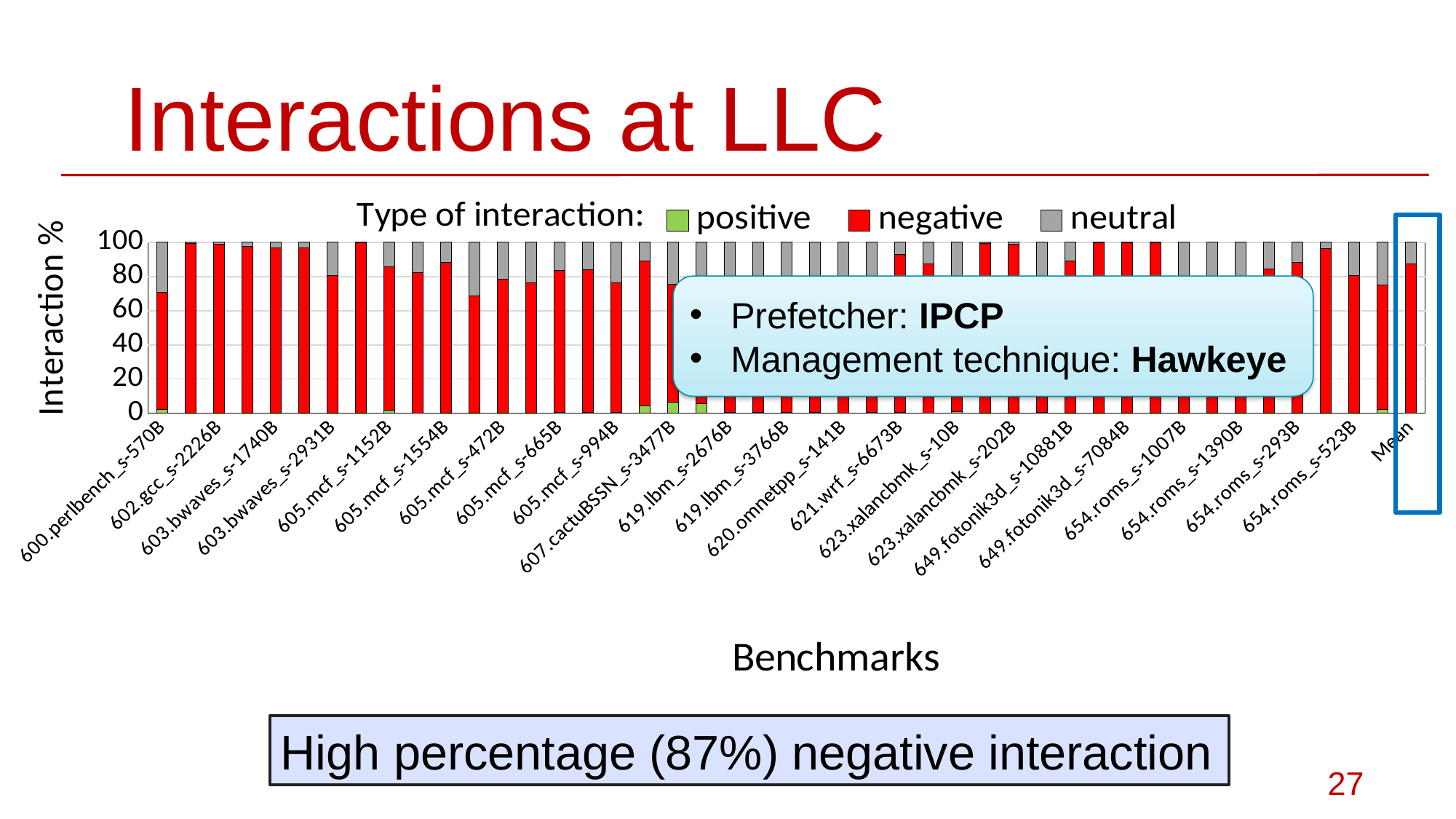

# Interactions at LLC

### Chart: Type of interaction:

| Category | positive | negative | neutral |
|---|---|---|---|
| 600.perlbench_s-570B | 2.16192 | 68.6075 | 29.2306 |
| 602.gcc_s-1850B | 0.0129371 | 99.3917 | 0.595326 |
| 602.gcc_s-2226B | 0.00407027 | 99.0396 | 0.95632 |
| 602.gcc_s-734B | 0.029039 | 97.6516 | 2.31939 |
| 603.bwaves_s-1740B | 0.0170571 | 96.8932 | 3.08975 |
| 603.bwaves_s-2609B | 0.0120132 | 96.9024 | 3.08563 |
| 603.bwaves_s-2931B | 0.0177959 | 80.6337 | 19.3485 |
| 603.bwaves_s-891B | 0.000392241 | 99.6696 | 0.330006 |
| 605.mcf_s-1152B | 1.8341 | 83.9933 | 14.1726 |
| 605.mcf_s-1536B | 0.233169 | 82.2444 | 17.5224 |
| 605.mcf_s-1554B | 0.0367683 | 88.2701 | 11.6931 |
| 605.mcf_s-1644B | 0.0212142 | 68.837 | 31.1418 |
| 605.mcf_s-472B | 0.00936451 | 78.4136 | 21.577 |
| 605.mcf_s-484B | 0.0141834 | 76.1296 | 23.8563 |
| 605.mcf_s-665B | 0.617688 | 82.86 | 16.5223 |
| 605.mcf_s-782B | 0.673444 | 83.1231 | 16.2035 |
| 605.mcf_s-994B | 0.313332 | 76.1604 | 23.5263 |
| 607.cactuBSSN_s-2421B | 4.17017 | 84.7378 | 11.092 |
| 607.cactuBSSN_s-3477B | 6.36848 | 69.2102 | 24.4214 |
| 607.cactuBSSN_s-4004B | 5.6659 | 71.1908 | 23.1433 |
| 619.lbm_s-2676B | 0.443883 | 72.6394 | 26.9167 |
| 619.lbm_s-2677B | 0.316615 | 70.3236 | 29.3598 |
| 619.lbm_s-3766B | 0.495592 | 70.5244 | 28.98 |
| 619.lbm_s-4268B | 0.277736 | 71.1958 | 28.5265 |
| 620.omnetpp_s-141B | 0.158721 | 71.1748 | 28.6665 |
| 620.omnetpp_s-874B | 0.283215 | 72.9987 | 26.718 |
| 621.wrf_s-6673B | 0.257624 | 92.4843 | 7.2581 |
| 621.wrf_s-8065B | 0.153887 | 87.2515 | 12.5946 |
| 623.xalancbmk_s-10B | 0.802487 | 74.4381 | 24.7594 |
| 623.xalancbmk_s-165B | 0.0107953 | 99.4733 | 0.515928 |
| 623.xalancbmk_s-202B | 0.00660745 | 98.9899 | 1.00349 |
| 628.pop2_s-17B | 0.633555 | 79.4975 | 19.8689 |
| 649.fotonik3d_s-10881B | 0.0324939 | 88.9284 | 11.0391 |
| 649.fotonik3d_s-1176B | 0.00139839 | 99.6823 | 0.316269 |
| 649.fotonik3d_s-7084B | 0.0104332 | 99.757 | 0.232577 |
| 649.fotonik3d_s-8225B | 0.00186468 | 99.6886 | 0.309537 |
| 654.roms_s-1007B | 0.00541528 | 78.7106 | 21.284 |
| 654.roms_s-1070B | 0.00848496 | 78.7606 | 21.2309 |
| 654.roms_s-1390B | 0.0203813 | 79.7488 | 20.2308 |
| 654.roms_s-1613B | 0.00259134 | 84.4571 | 15.5403 |
| 654.roms_s-293B | 0.0176318 | 88.1662 | 11.8161 |
| 654.roms_s-294B | 0.0159363 | 96.3192 | 3.66486 |
| 654.roms_s-523B | 0.00260479 | 80.5079 | 19.4895 |
| 657.xz_s-2302B | 2.0129 | 73.1091 | 24.878 |
| Mean | 0.177677995 | 87.31965 | 12.50266192 |
Prefetcher: IPCP
Management technique: Hawkeye
High percentage (87%) negative interaction
27